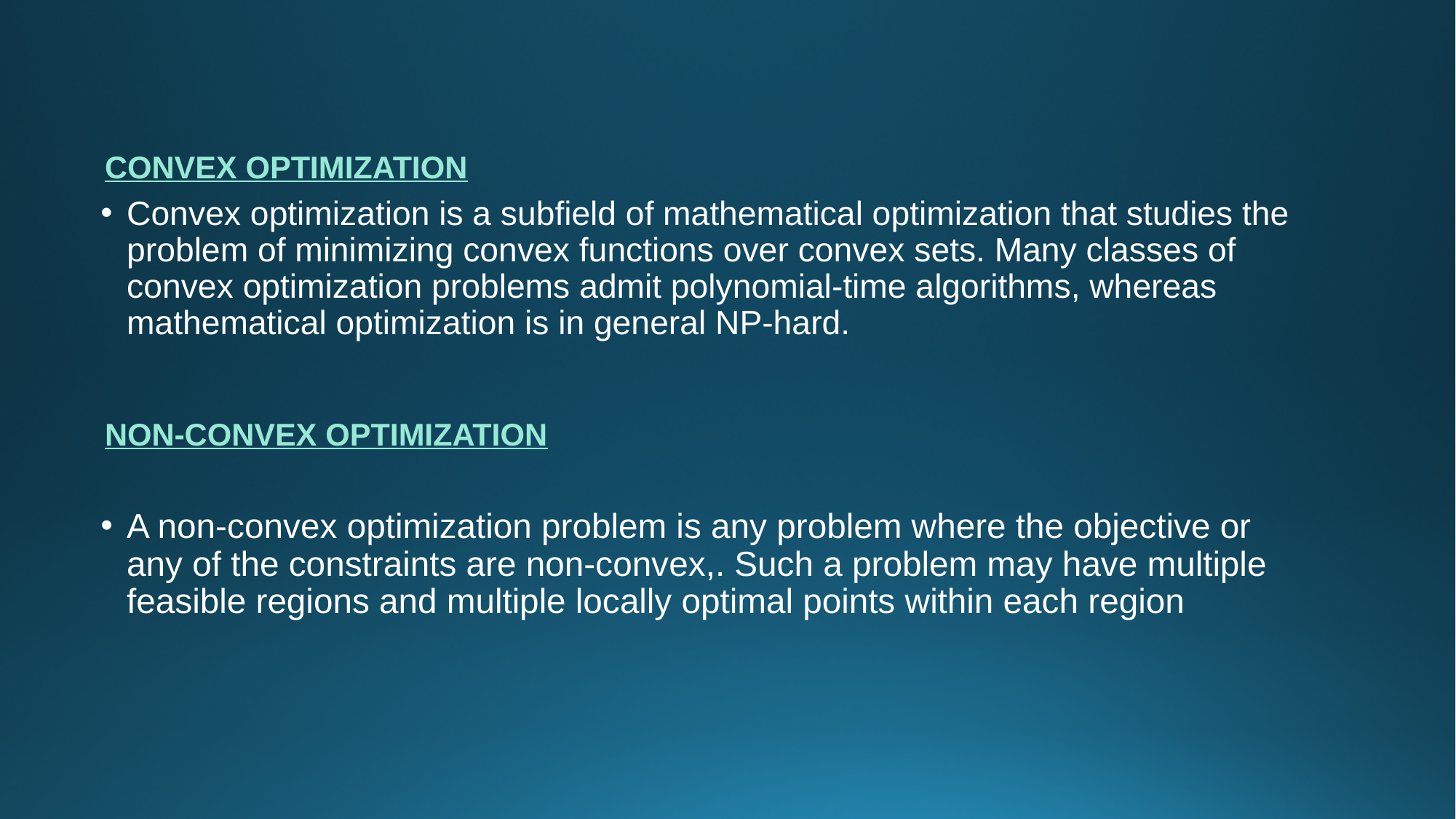

CONVEX OPTIMIZATION
Convex optimization is a subfield of mathematical optimization that studies the problem of minimizing convex functions over convex sets. Many classes of convex optimization problems admit polynomial-time algorithms, whereas mathematical optimization is in general NP-hard.

NON-CONVEX OPTIMIZATION

A non-convex optimization problem is any problem where the objective or any of the constraints are non-convex,. Such a problem may have multiple feasible regions and multiple locally optimal points within each region